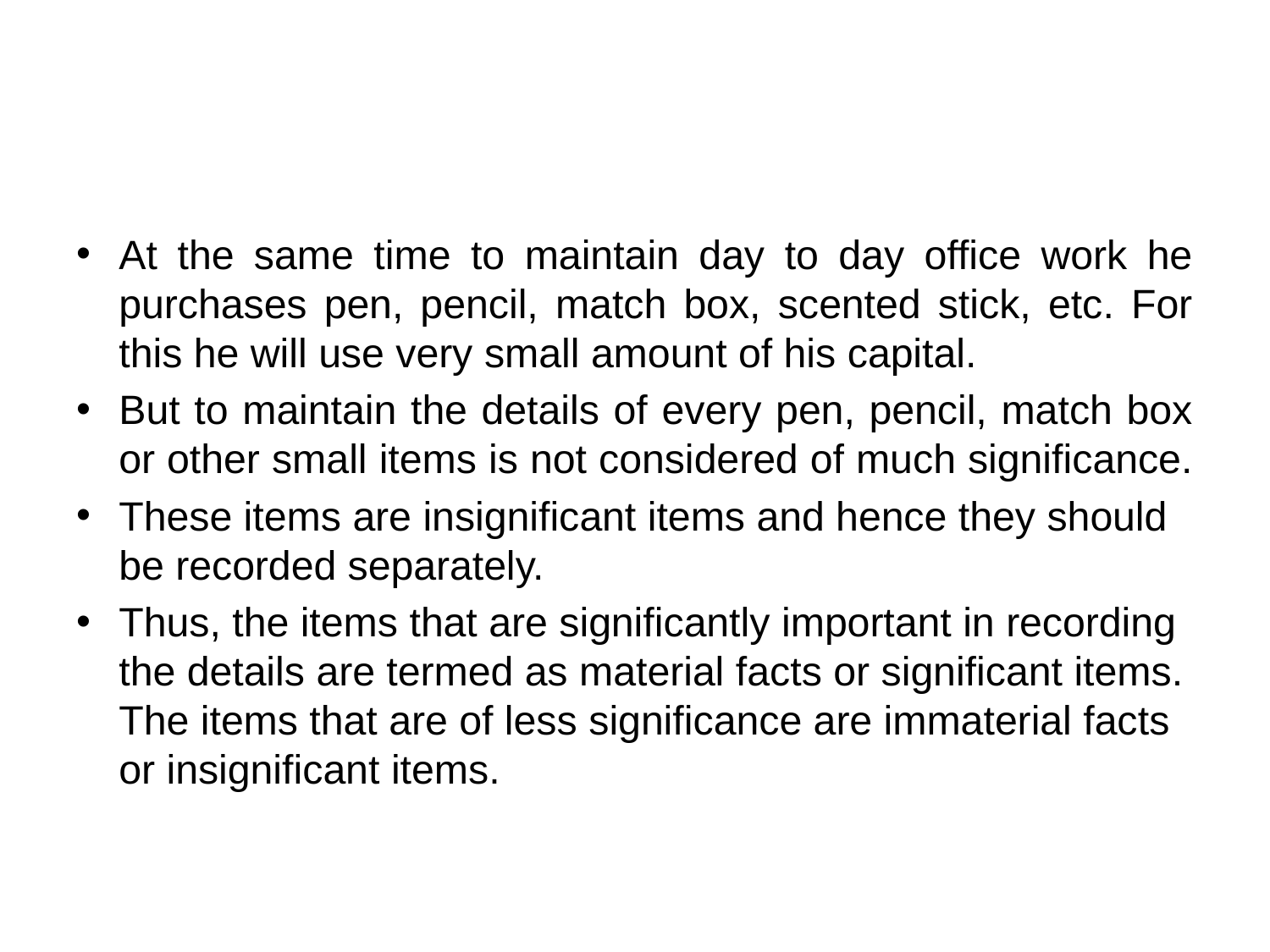

#
At the same time to maintain day to day office work he purchases pen, pencil, match box, scented stick, etc. For this he will use very small amount of his capital.
But to maintain the details of every pen, pencil, match box or other small items is not considered of much significance.
These items are insignificant items and hence they should be recorded separately.
Thus, the items that are significantly important in recording the details are termed as material facts or significant items. The items that are of less significance are immaterial facts or insignificant items.